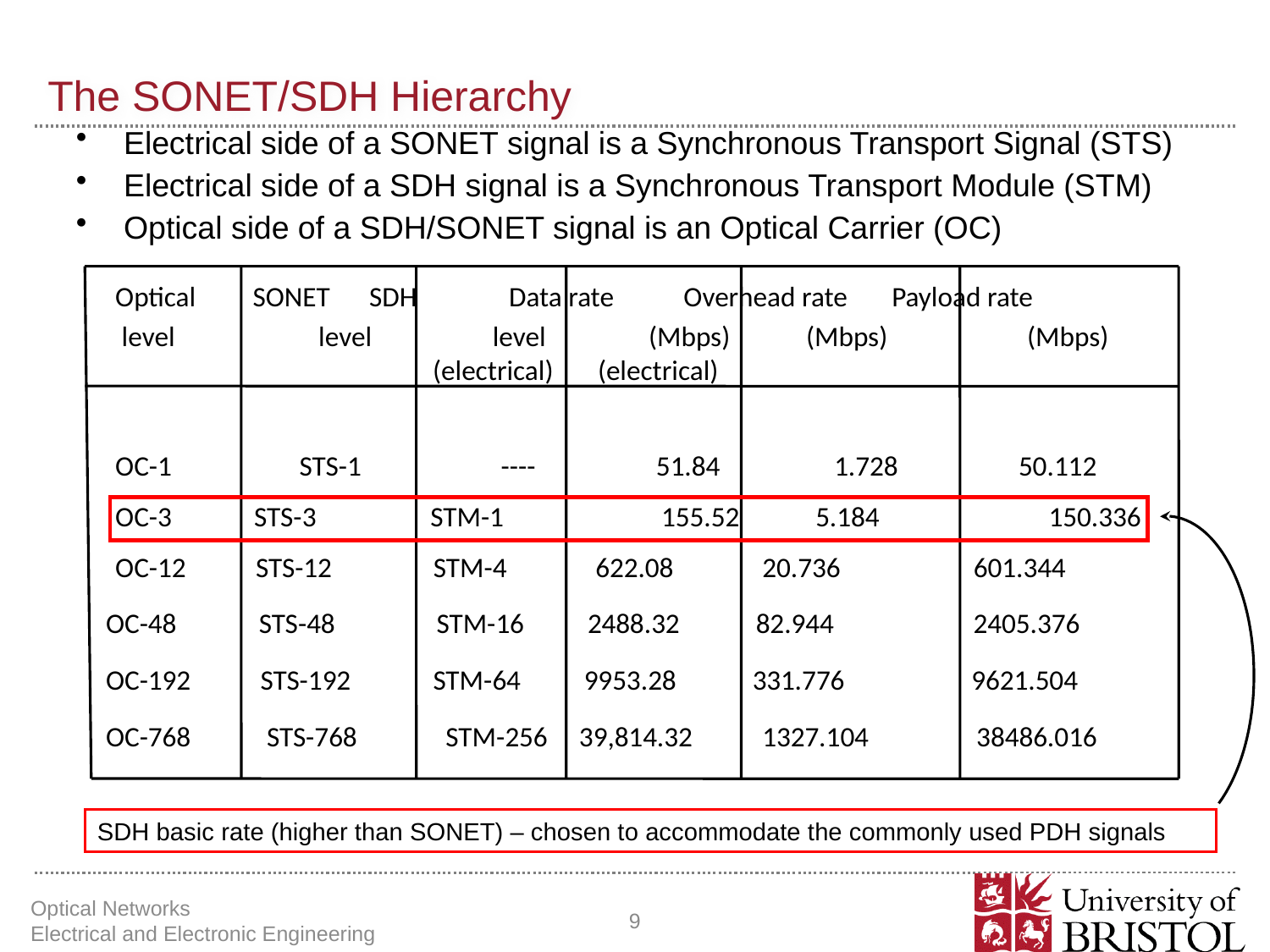

# The SONET/SDH Hierarchy
Electrical side of a SONET signal is a Synchronous Transport Signal (STS)
Electrical side of a SDH signal is a Synchronous Transport Module (STM)
Optical side of a SDH/SONET signal is an Optical Carrier (OC)

	Optical         SONET 	SDH	  Data rate           Overhead rate       Payload rate
	 level	            level                   level	    (Mbps)            (Mbps)                      (Mbps)		                	          (electrical)       (electrical)

	OC-1	         STS-1                      ----                   51.84                  1.728                   50.112
OC-3             STS-3                  STM-1	      155.52            5.184	       150.336
OC-12           STS-12                STM-4              622.08              20.736                     601.344
      OC-48             STS-48                STM-16          2488.32            82.944                      2405.376
      OC-192           STS-192             STM-64          9953.28            331.776                    9621.504
      OC-768            STS-768              STM-256     39,814.32           1327.104                 38486.016

SDH basic rate (higher than SONET) – chosen to accommodate the commonly used PDH signals
Optical Networks                                                 Electrical and Electronic Engineering
9